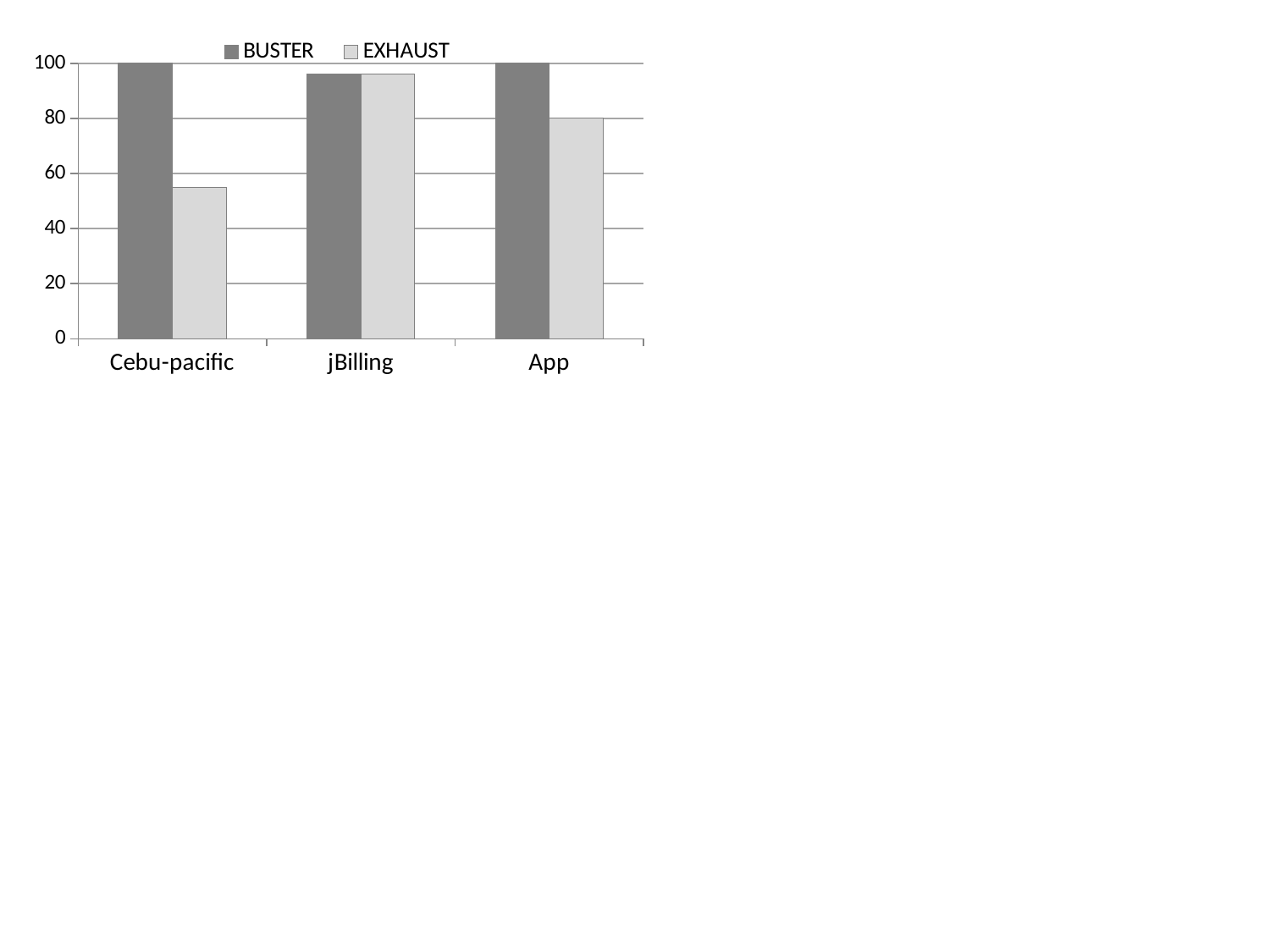

### Chart

| Category | BUSTER | EXHAUST |
|---|---|---|
| Cebu-pacific | 100.0 | 54.83870967741935 |
| jBilling | 96.15384615384616 | 96.15384615384616 |
| App | 100.0 | 80.0 |